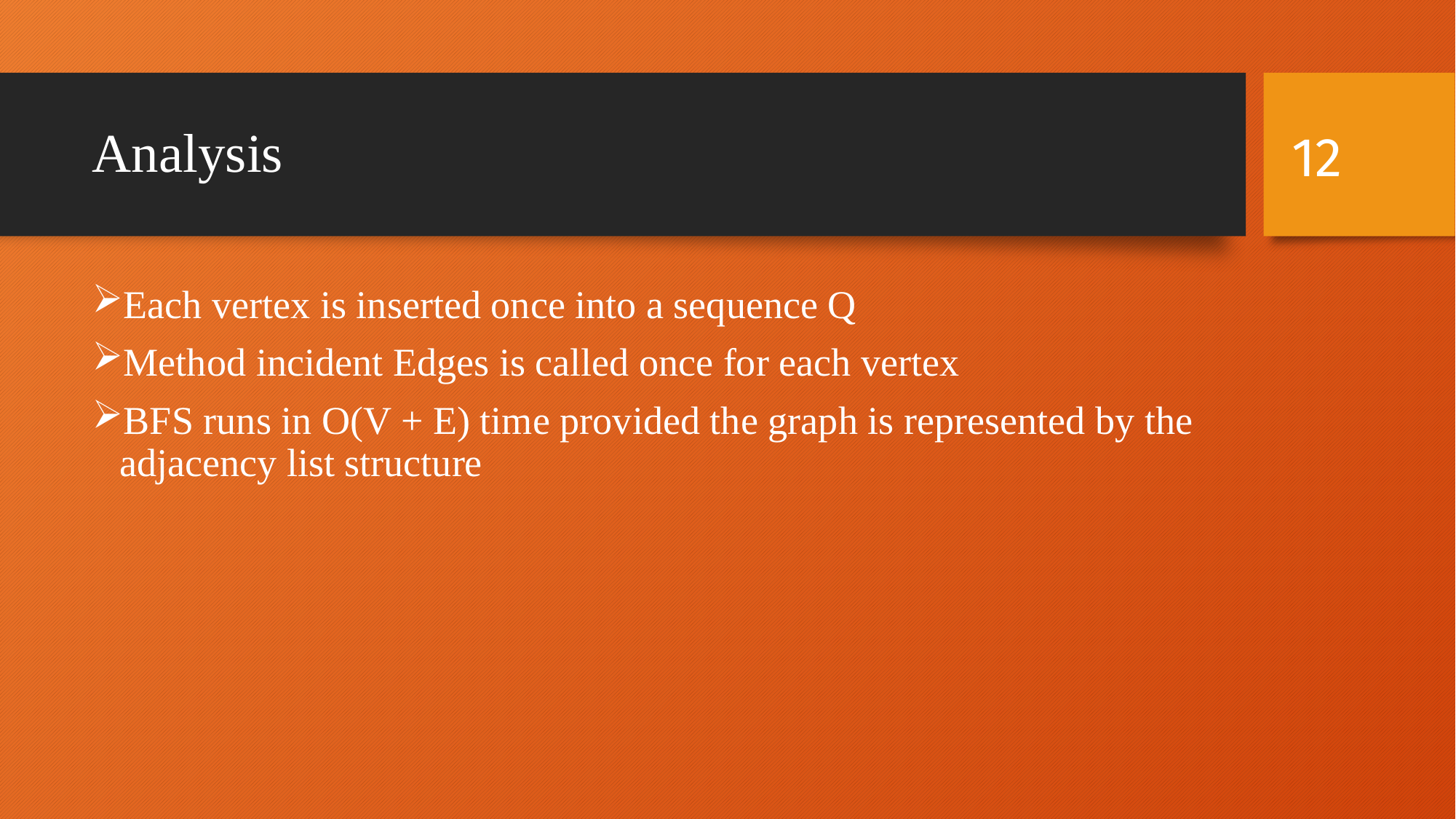

12
# Analysis
Each vertex is inserted once into a sequence Q
Method incident Edges is called once for each vertex
BFS runs in O(V + E) time provided the graph is represented by the adjacency list structure